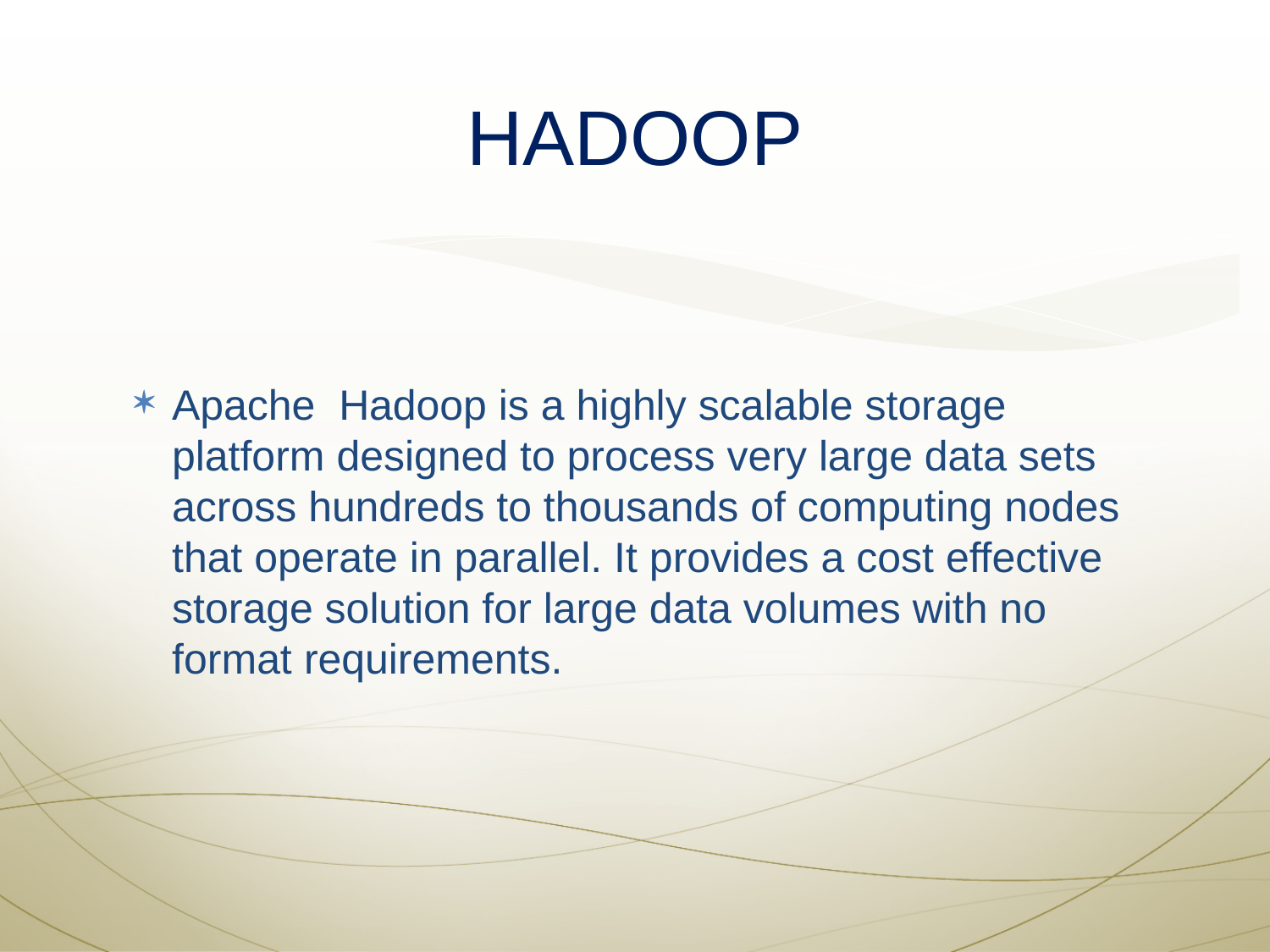

# HADOOP
Apache  Hadoop is a highly scalable storage platform designed to process very large data sets across hundreds to thousands of computing nodes that operate in parallel. It provides a cost effective storage solution for large data volumes with no format requirements.
7